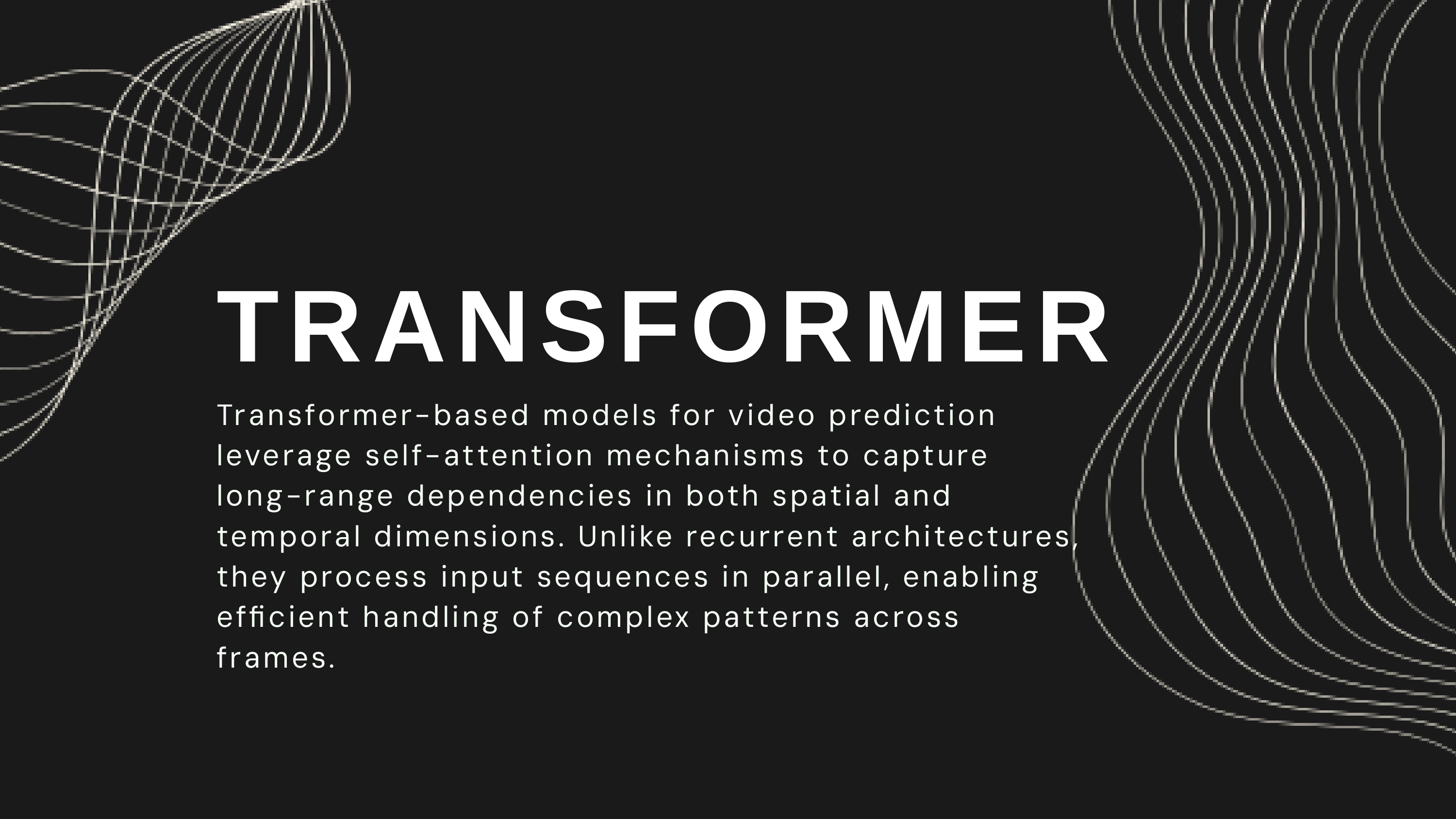

TRANSFORMER
Transformer-based models for video prediction leverage self-attention mechanisms to capture long-range dependencies in both spatial and temporal dimensions. Unlike recurrent architectures, they process input sequences in parallel, enabling efficient handling of complex patterns across frames.